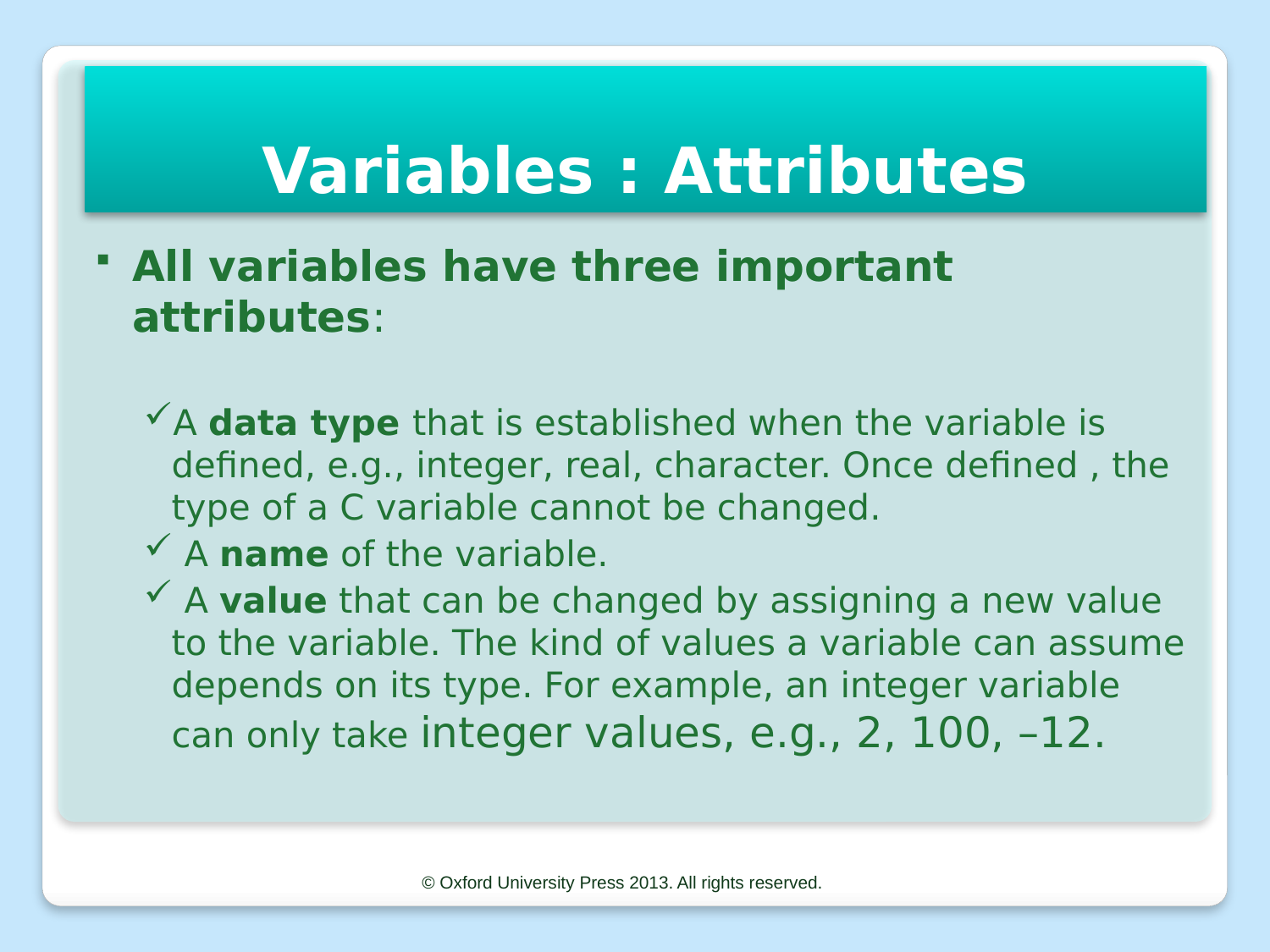

Variables : Attributes
All variables have three important attributes:

A data type that is established when the variable is defined, e.g., integer, real, character. Once defined , the type of a C variable cannot be changed.
 A name of the variable.
 A value that can be changed by assigning a new value to the variable. The kind of values a variable can assume depends on its type. For example, an integer variable can only take integer values, e.g., 2, 100, –12.
© Oxford University Press 2013. All rights reserved.